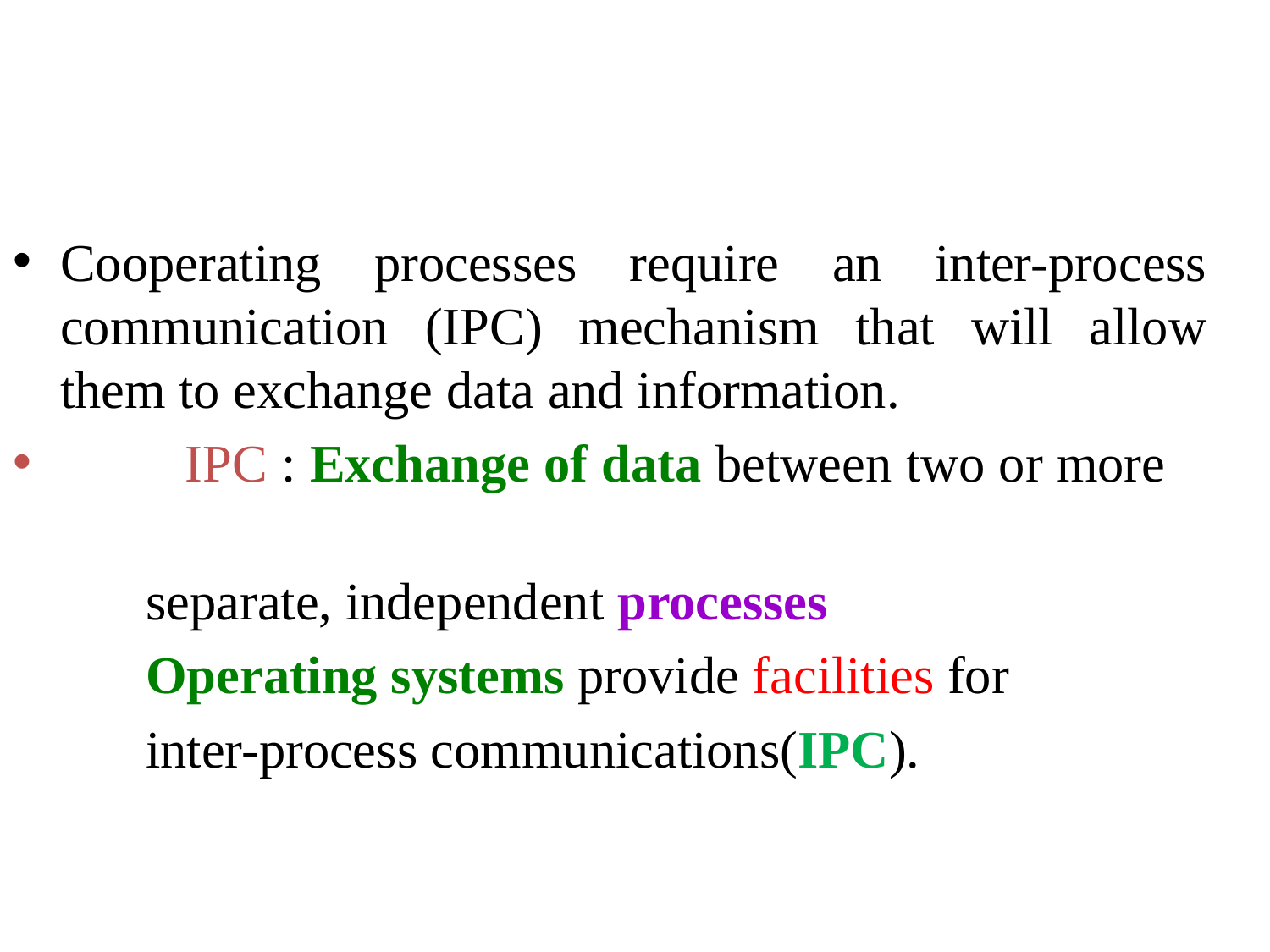

#
Cooperating processes require an inter-process communication (IPC) mechanism that will allow them to exchange data and information.
         IPC : Exchange of data between two or more
          separate, independent processes
          Operating systems provide facilities for
          inter-process communications(IPC).